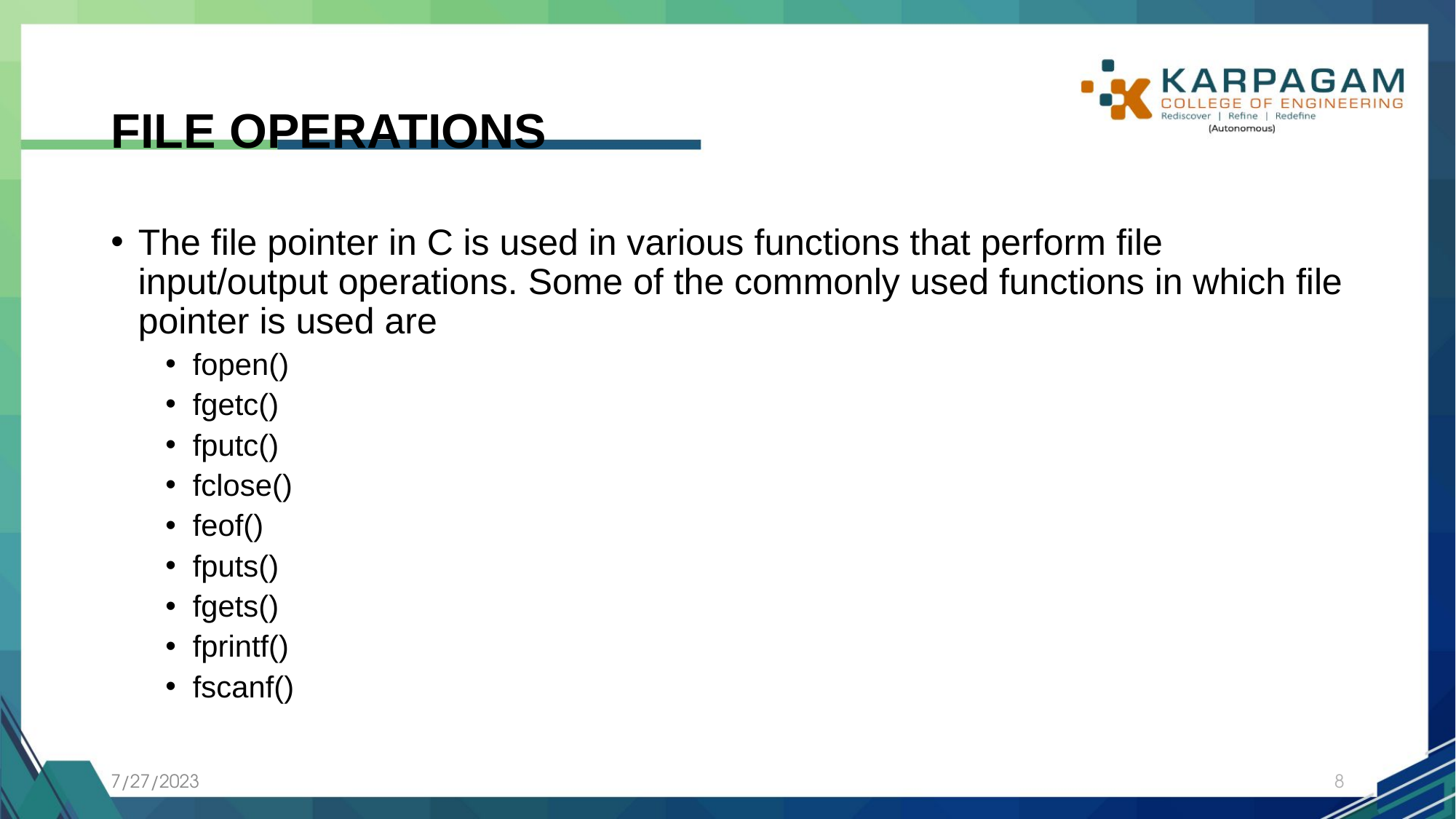

# FILE OPERATIONS
The file pointer in C is used in various functions that perform file input/output operations. Some of the commonly used functions in which file pointer is used are
fopen()
fgetc()
fputc()
fclose()
feof()
fputs()
fgets()
fprintf()
fscanf()
7/27/2023
8